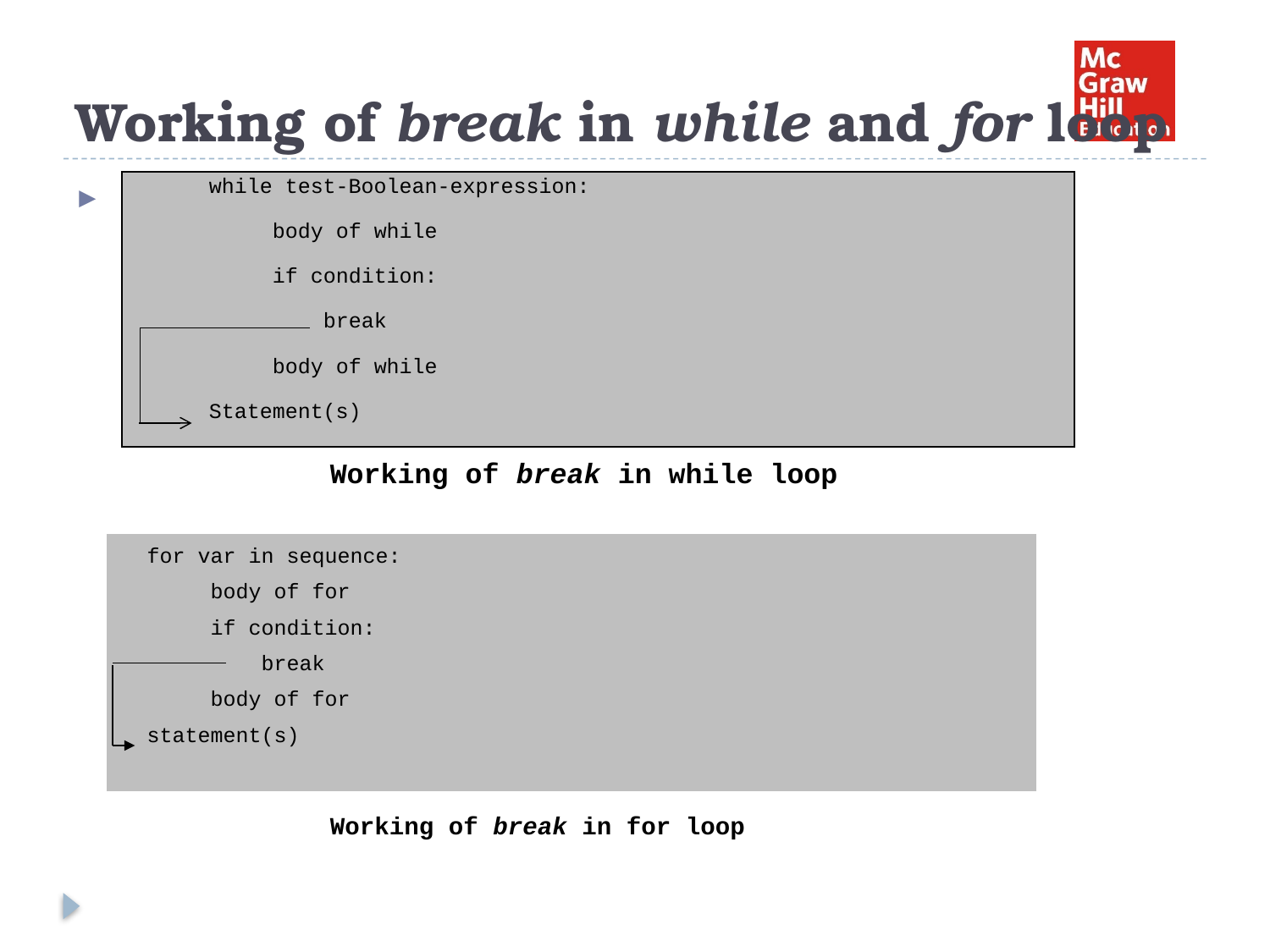

# Working of break in while and for loop

		Working of break in while loop

		Working of break in for loop
| while test-Boolean-expression: body of while if condition: break body of while Statement(s) |
| --- |
| for var in sequence: body of for if condition: break body of for statement(s) |
| --- |